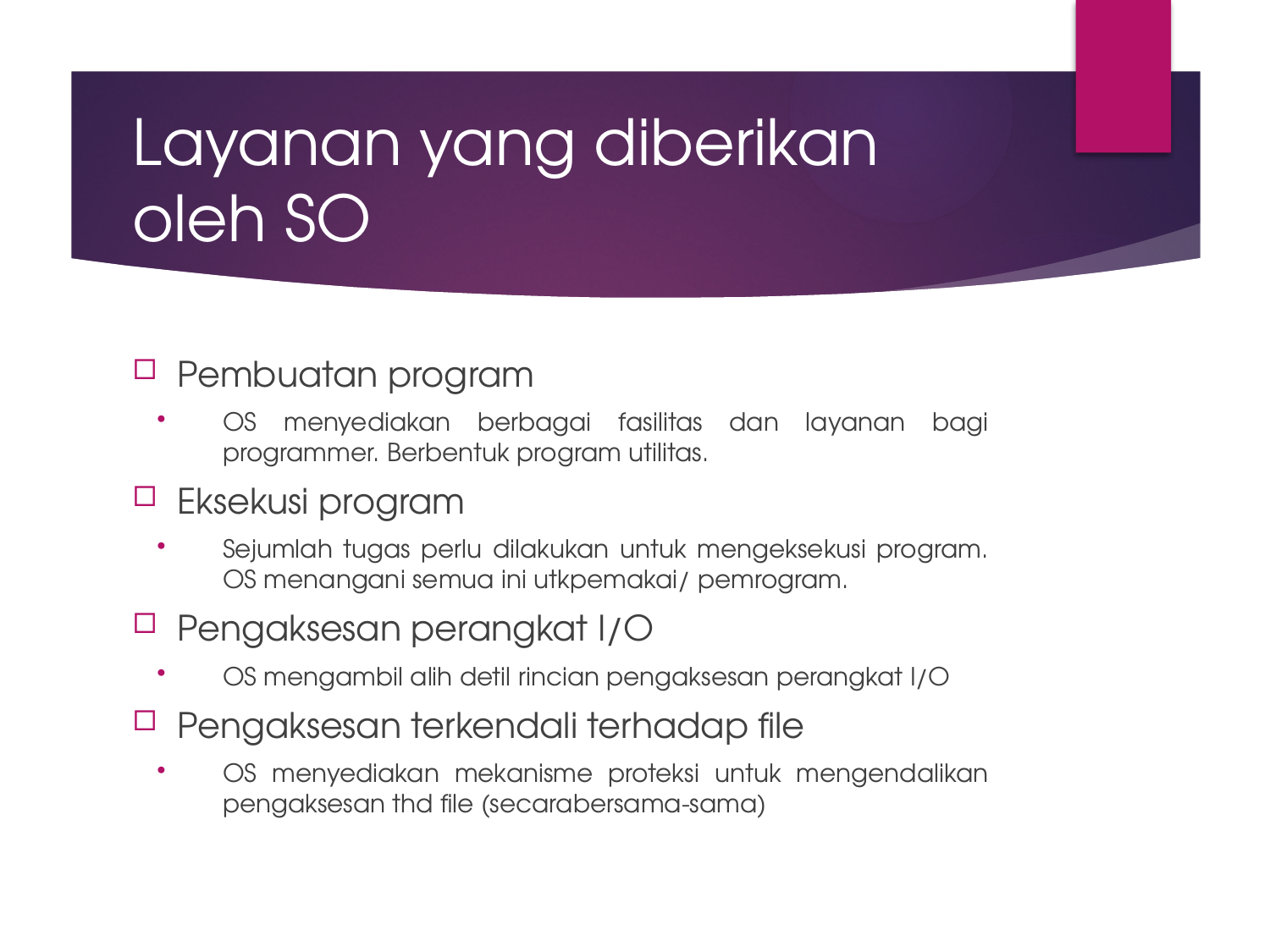

# Layanan yang diberikan oleh SO
Pembuatan program
OS menyediakan berbagai fasilitas dan layanan bagi programmer. Berbentuk program utilitas.
Eksekusi program
Sejumlah tugas perlu dilakukan untuk mengeksekusi program. OS menangani semua ini utkpemakai/ pemrogram.
Pengaksesan perangkat I/O
OS mengambil alih detil rincian pengaksesan perangkat I/O
Pengaksesan terkendali terhadap file
OS menyediakan mekanisme proteksi untuk mengendalikan pengaksesan thd file (secarabersama-sama)